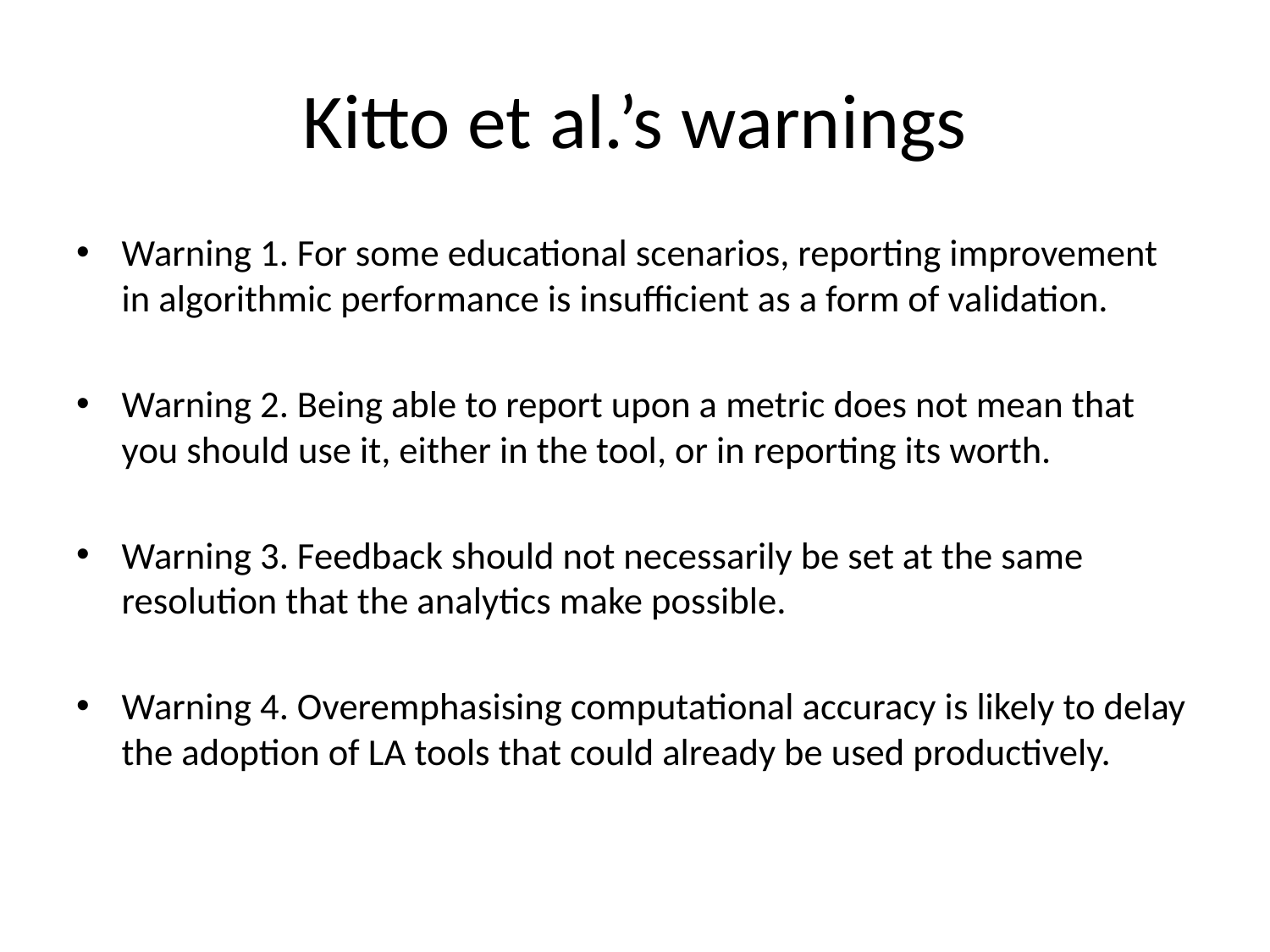

# Kitto et al.’s warnings
Warning 1. For some educational scenarios, reporting improvement in algorithmic performance is insufficient as a form of validation.

Warning 2. Being able to report upon a metric does not mean that you should use it, either in the tool, or in reporting its worth.

Warning 3. Feedback should not necessarily be set at the same resolution that the analytics make possible.

Warning 4. Overemphasising computational accuracy is likely to delay the adoption of LA tools that could already be used productively.